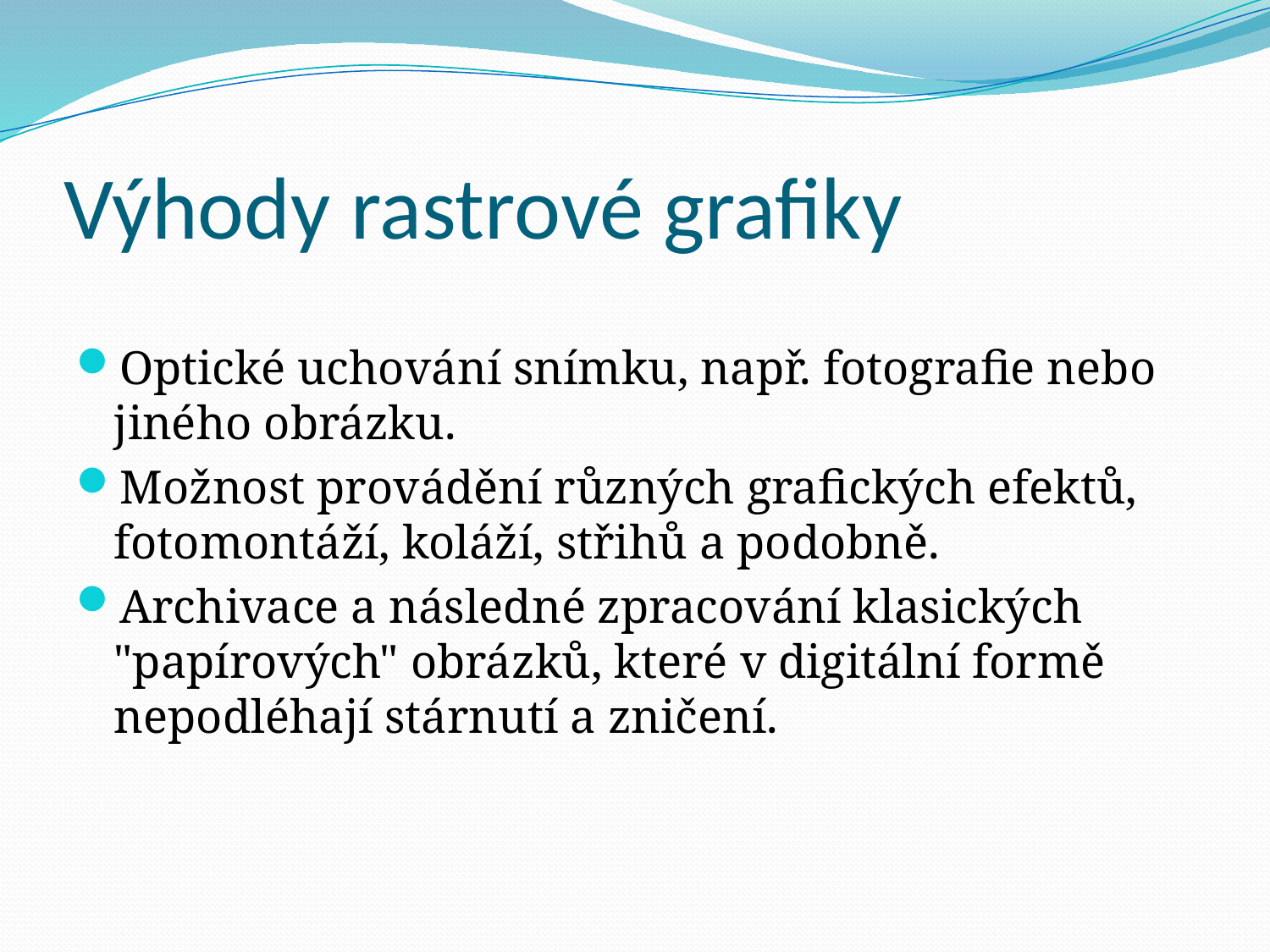

# Výhody rastrové grafiky

Optické uchování snímku, např. fotografie nebo jiného obrázku.
Možnost provádění různých grafických efektů, fotomontáží, koláží, střihů a podobně.
Archivace a následné zpracování klasických "papírových" obrázků, které v digitální formě nepodléhají stárnutí a zničení.